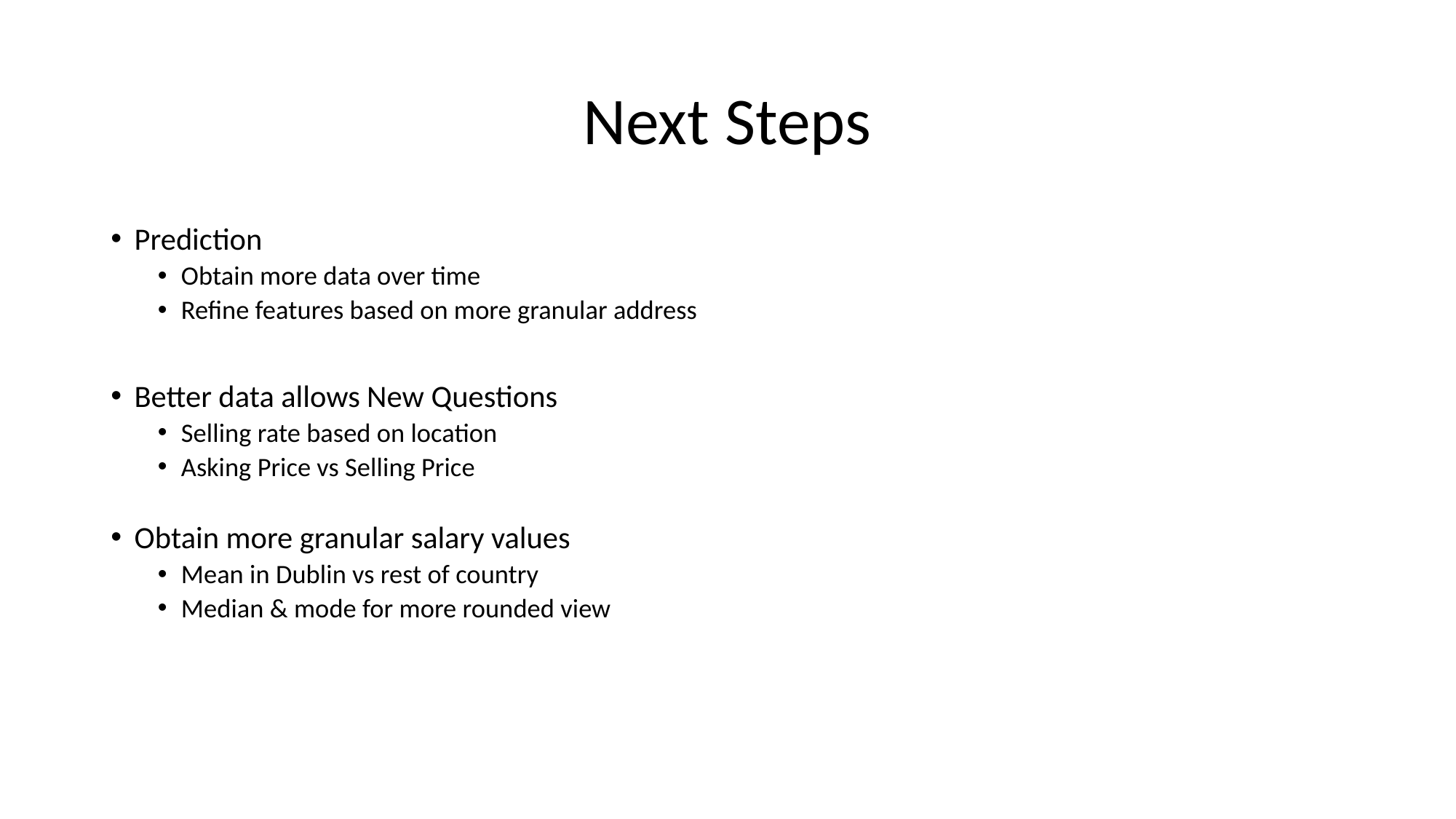

# Next Steps
Prediction
Obtain more data over time
Refine features based on more granular address

Better data allows New Questions
Selling rate based on location
Asking Price vs Selling Price
Obtain more granular salary values
Mean in Dublin vs rest of country
Median & mode for more rounded view